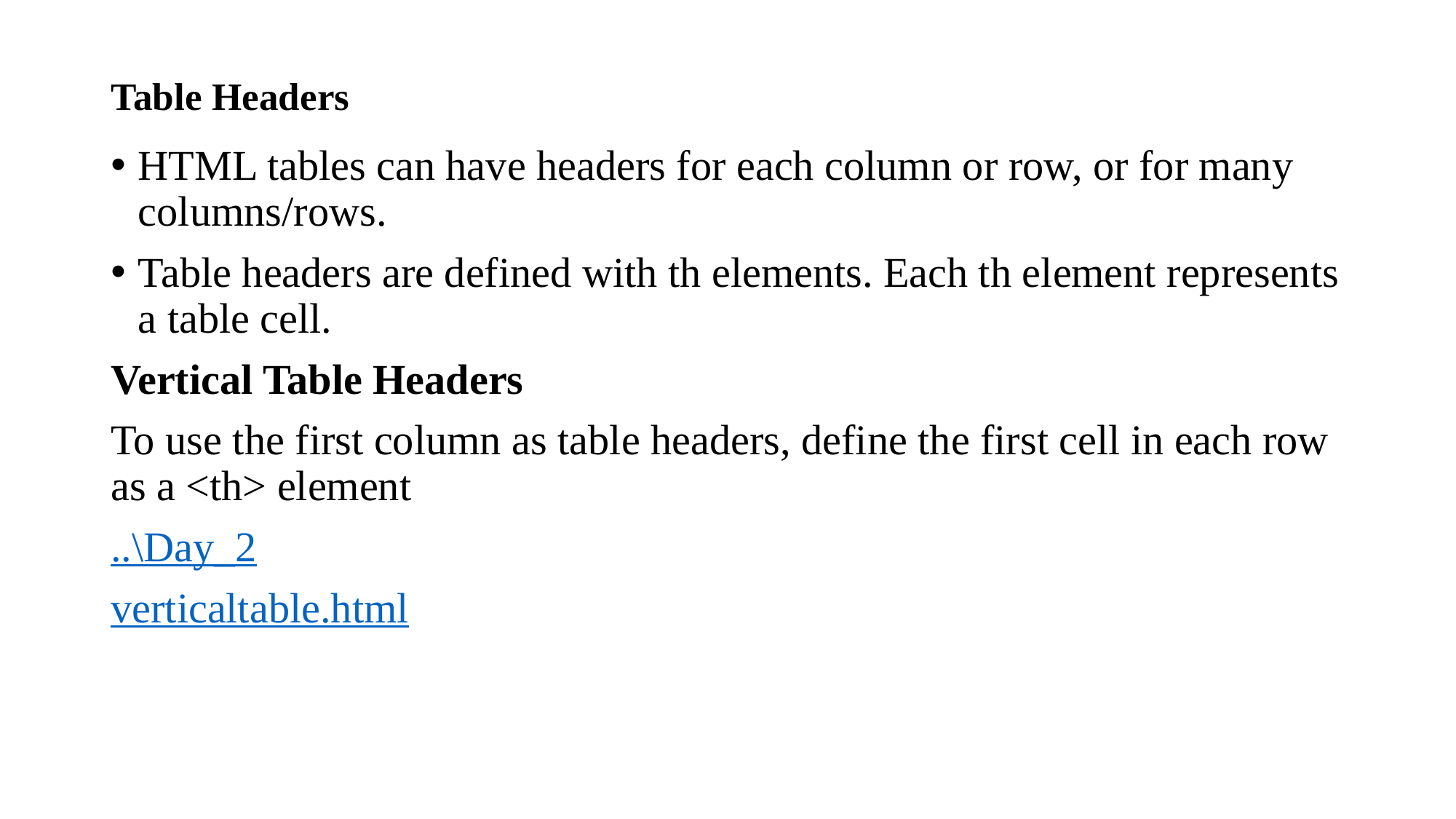

# Table Headers
HTML tables can have headers for each column or row, or for many columns/rows.
Table headers are defined with th elements. Each th element represents a table cell.
Vertical Table Headers
To use the first column as table headers, define the first cell in each row as a <th> element
..\Day_2
verticaltable.html